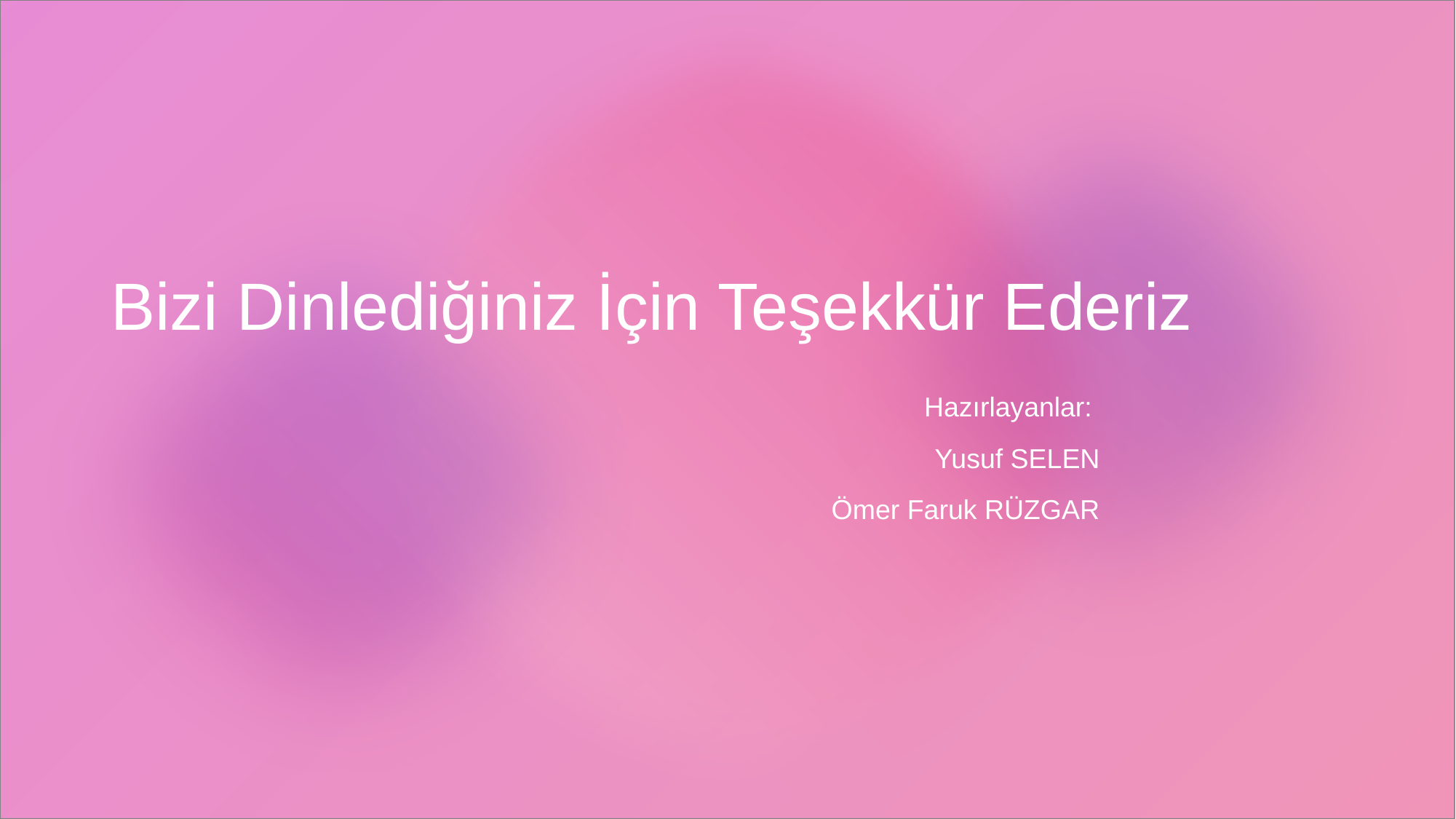

# Bizi Dinlediğiniz İçin Teşekkür Ederiz

Hazırlayanlar:
Yusuf SELEN
Ömer Faruk RÜZGAR